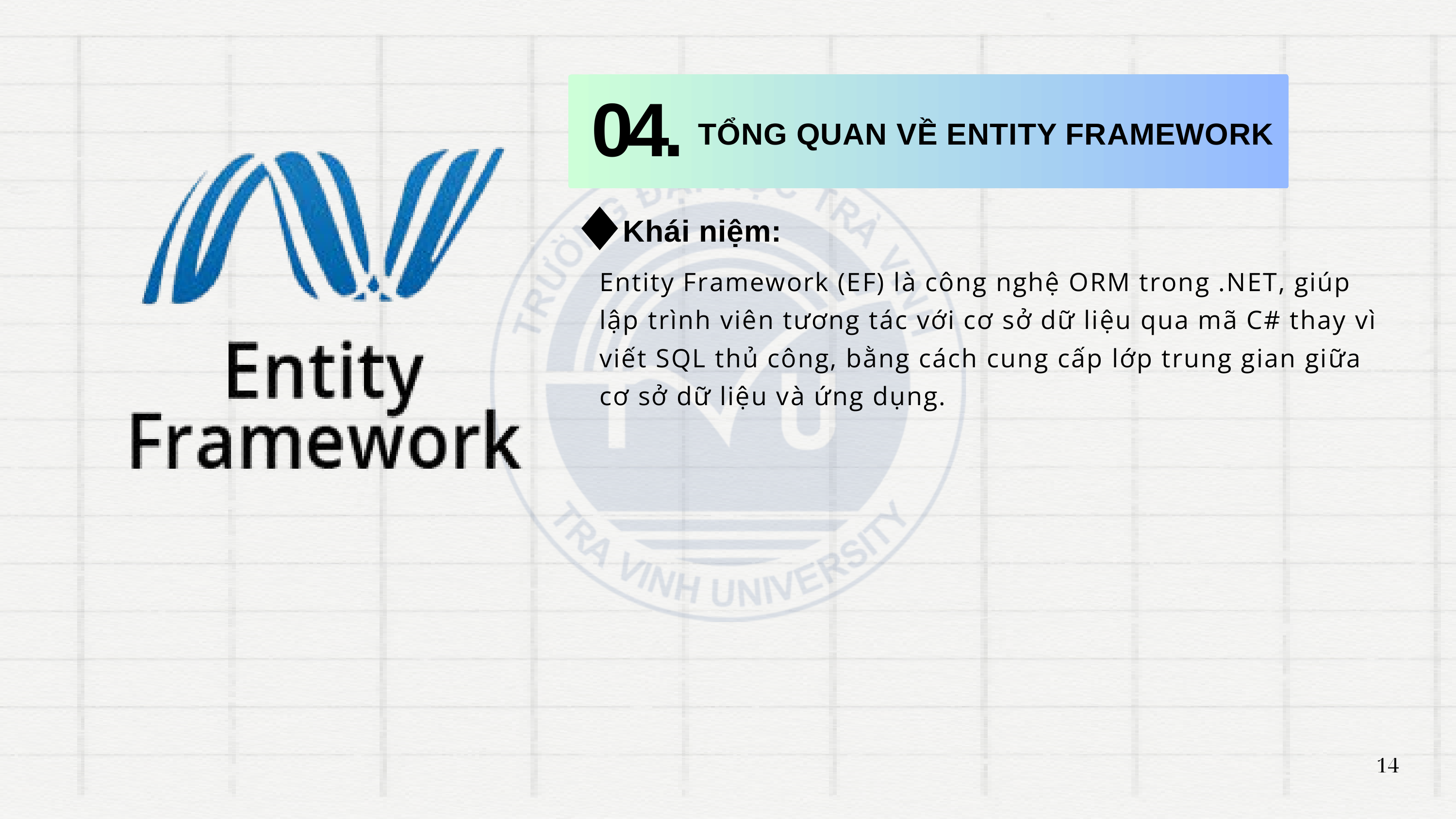

04.

TỔNG QUAN VỀ ENTITY FRAMEWORK

Khái niệm:

Entity Framework (EF) là công nghệ ORM trong .NET, giúp lập trình viên tương tác với cơ sở dữ liệu qua mã C# thay vì viết SQL thủ công, bằng cách cung cấp lớp trung gian giữa cơ sở dữ liệu và ứng dụng.
14